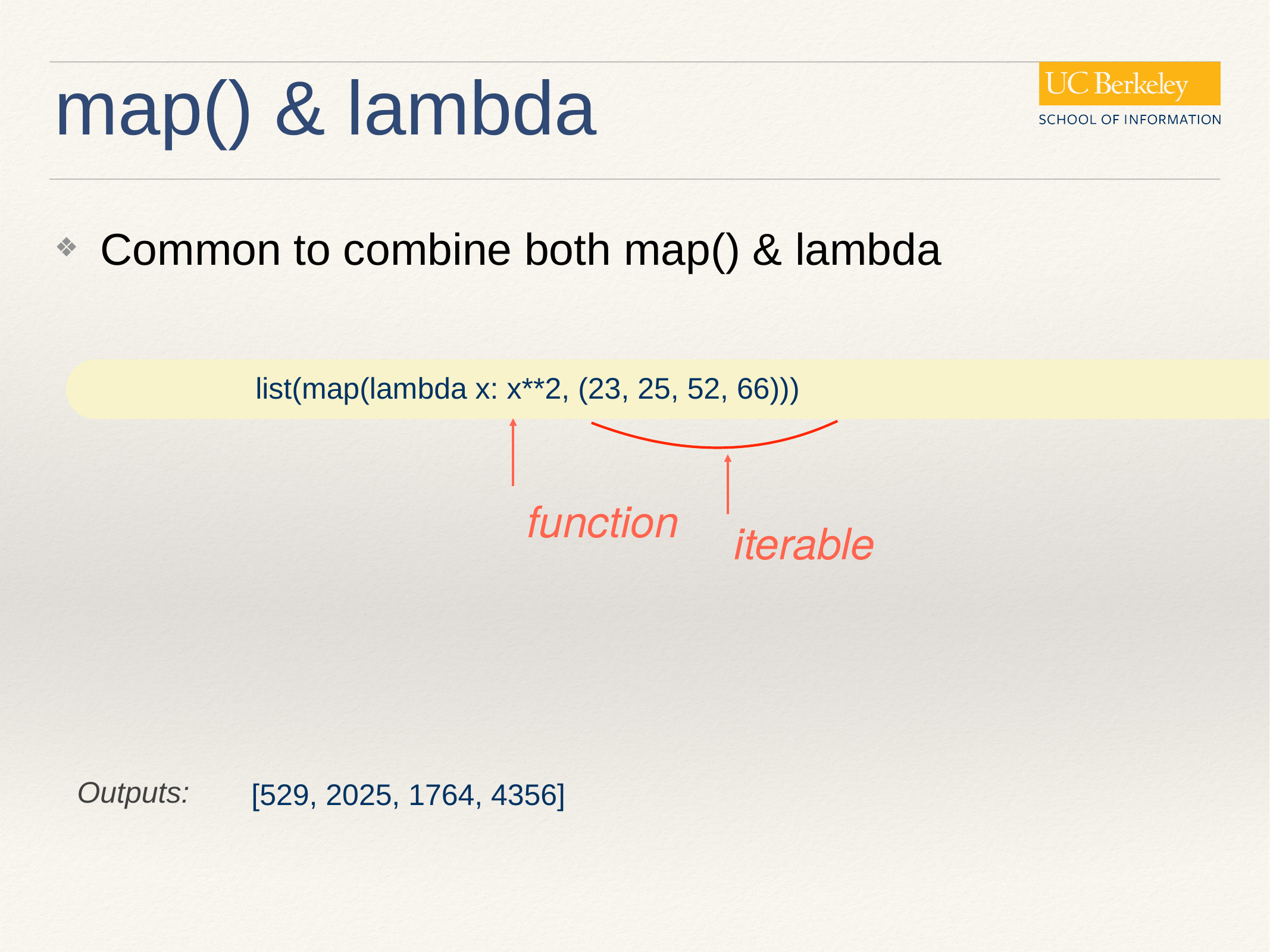

# map() & lambda
Common to combine both map() & lambda

list(map(lambda x: x**2, (23, 25, 52, 66)))

function
iterable
Outputs:
[529, 2025, 1764, 4356]
14